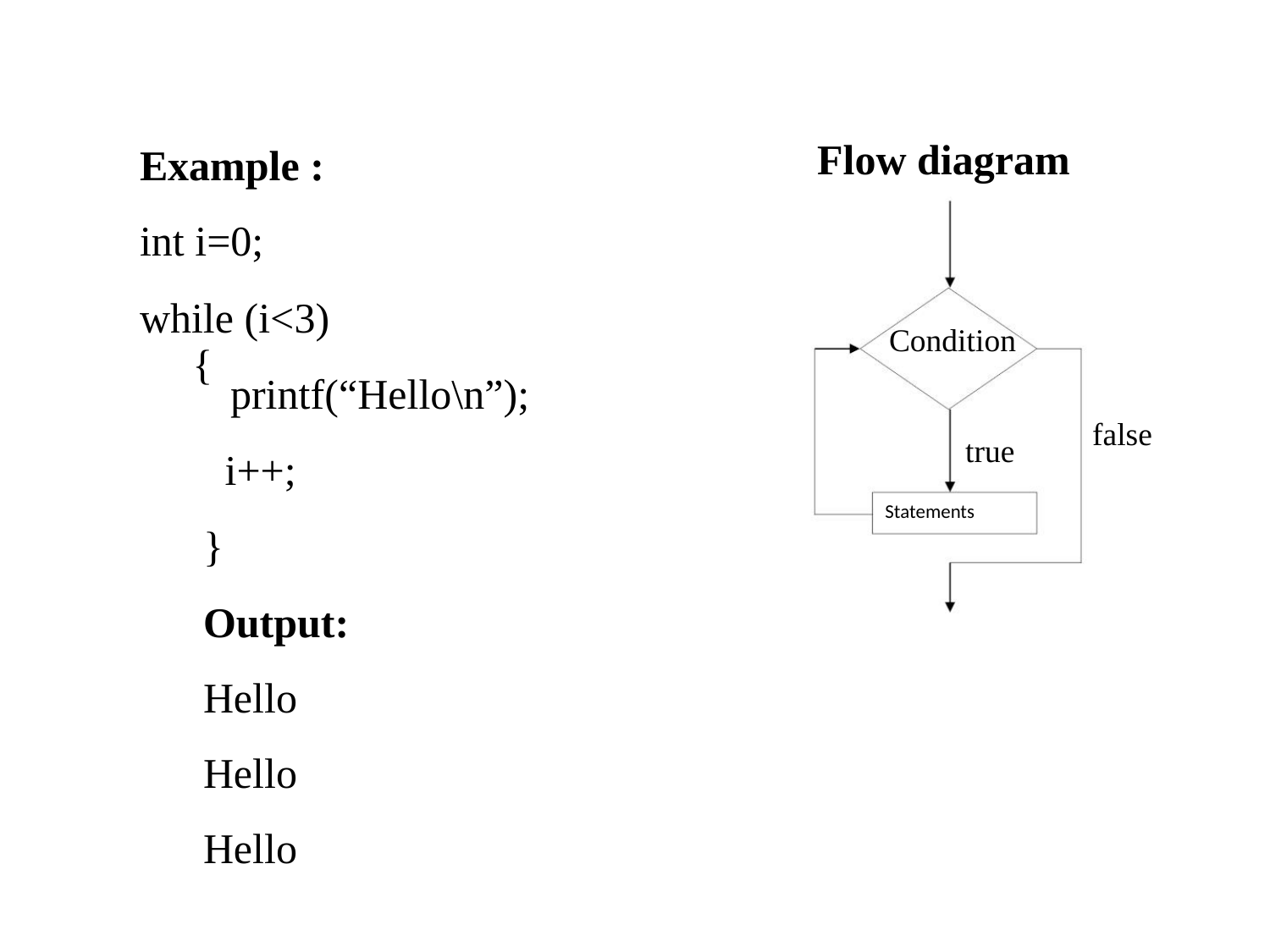

Flow diagram
Example :
int i=0;
while (i<3)
     {
Condition
printf(“Hello\n”);
false
true
i++;
Statements
}
Output:
Hello
Hello
Hello